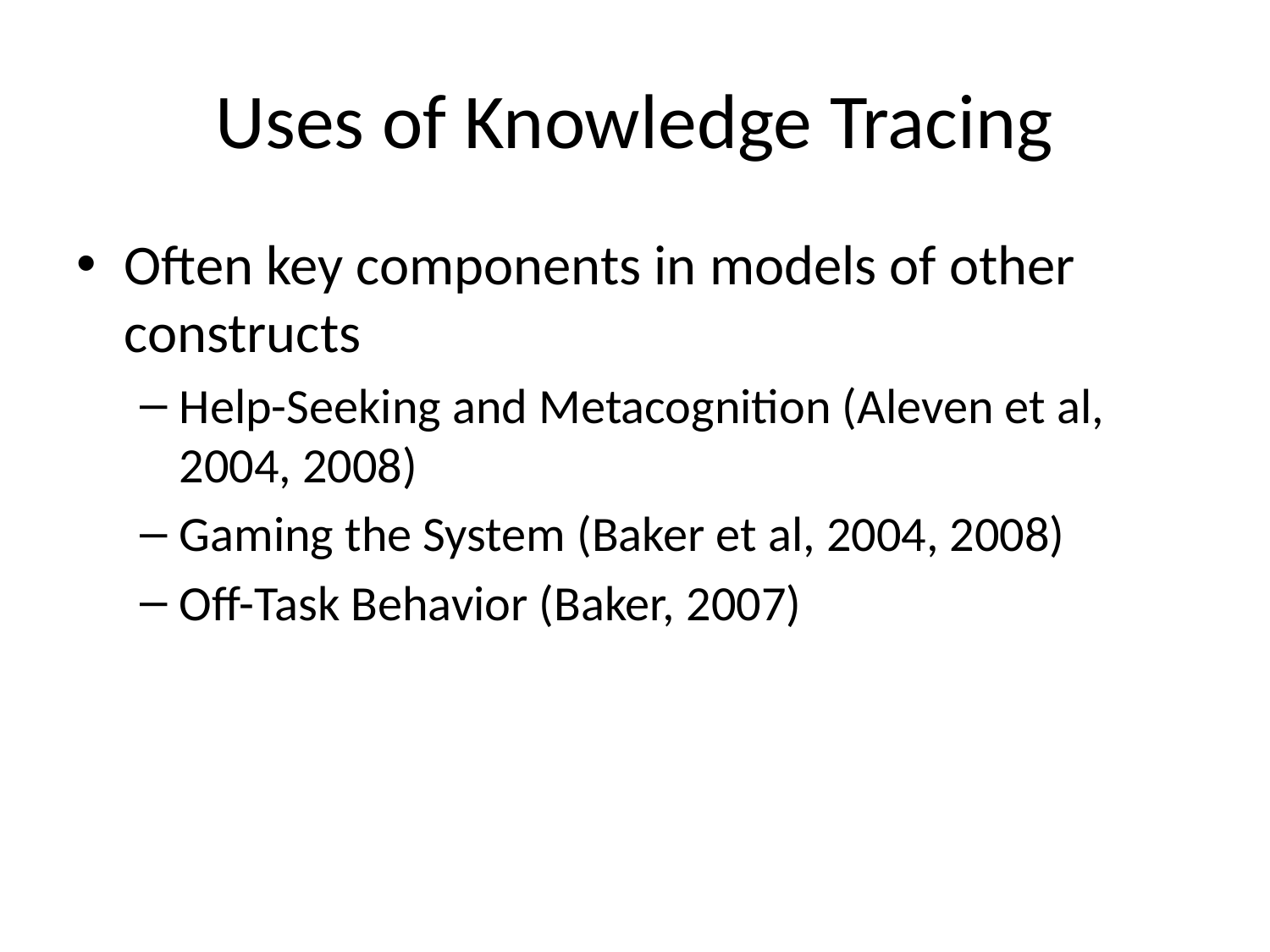

# Uses of Knowledge Tracing
Often key components in models of other constructs
Help-Seeking and Metacognition (Aleven et al, 2004, 2008)
Gaming the System (Baker et al, 2004, 2008)
Off-Task Behavior (Baker, 2007)